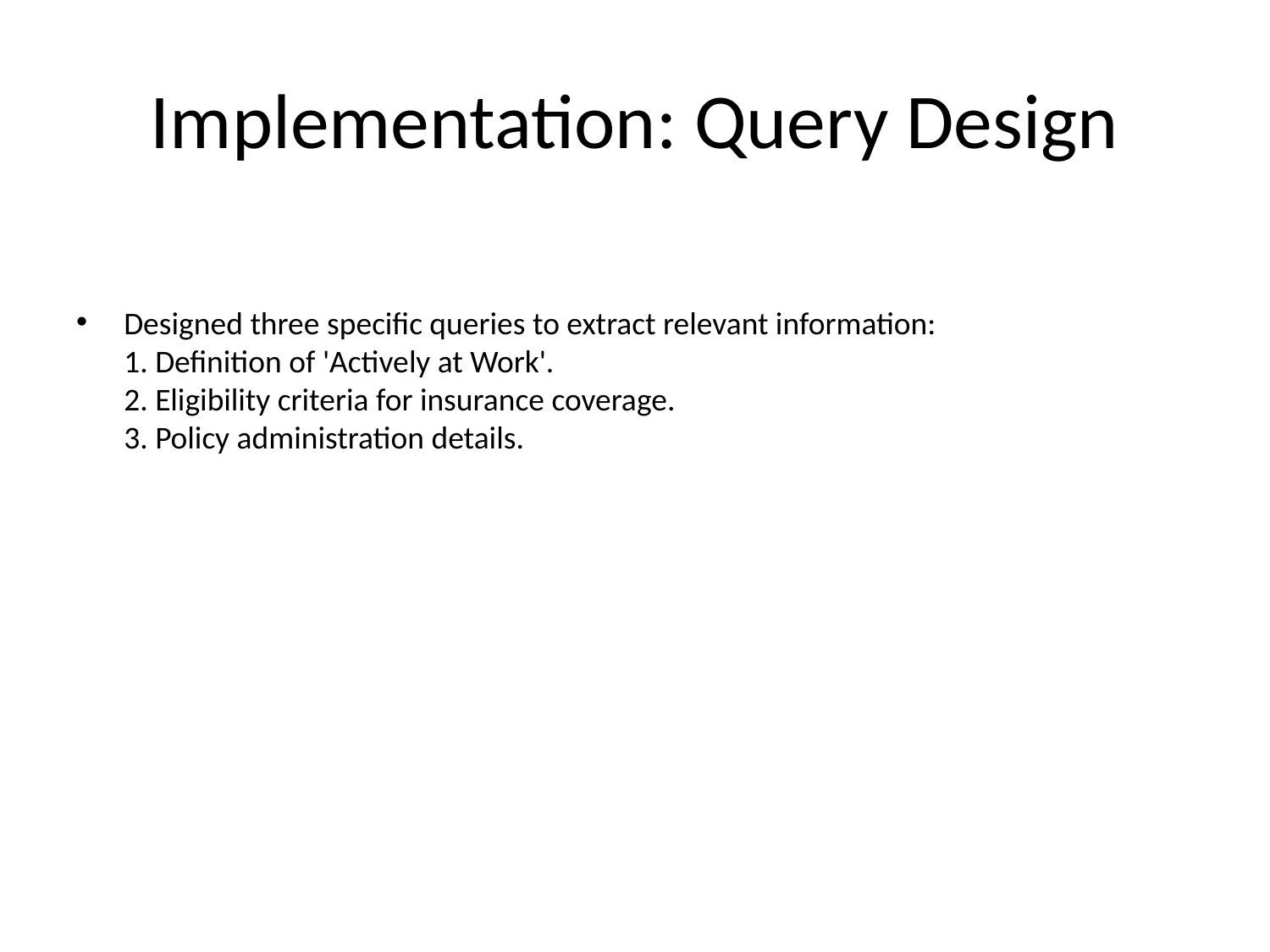

# Implementation: Query Design

Designed three specific queries to extract relevant information:
1. Definition of 'Actively at Work'.
2. Eligibility criteria for insurance coverage.
3. Policy administration details.